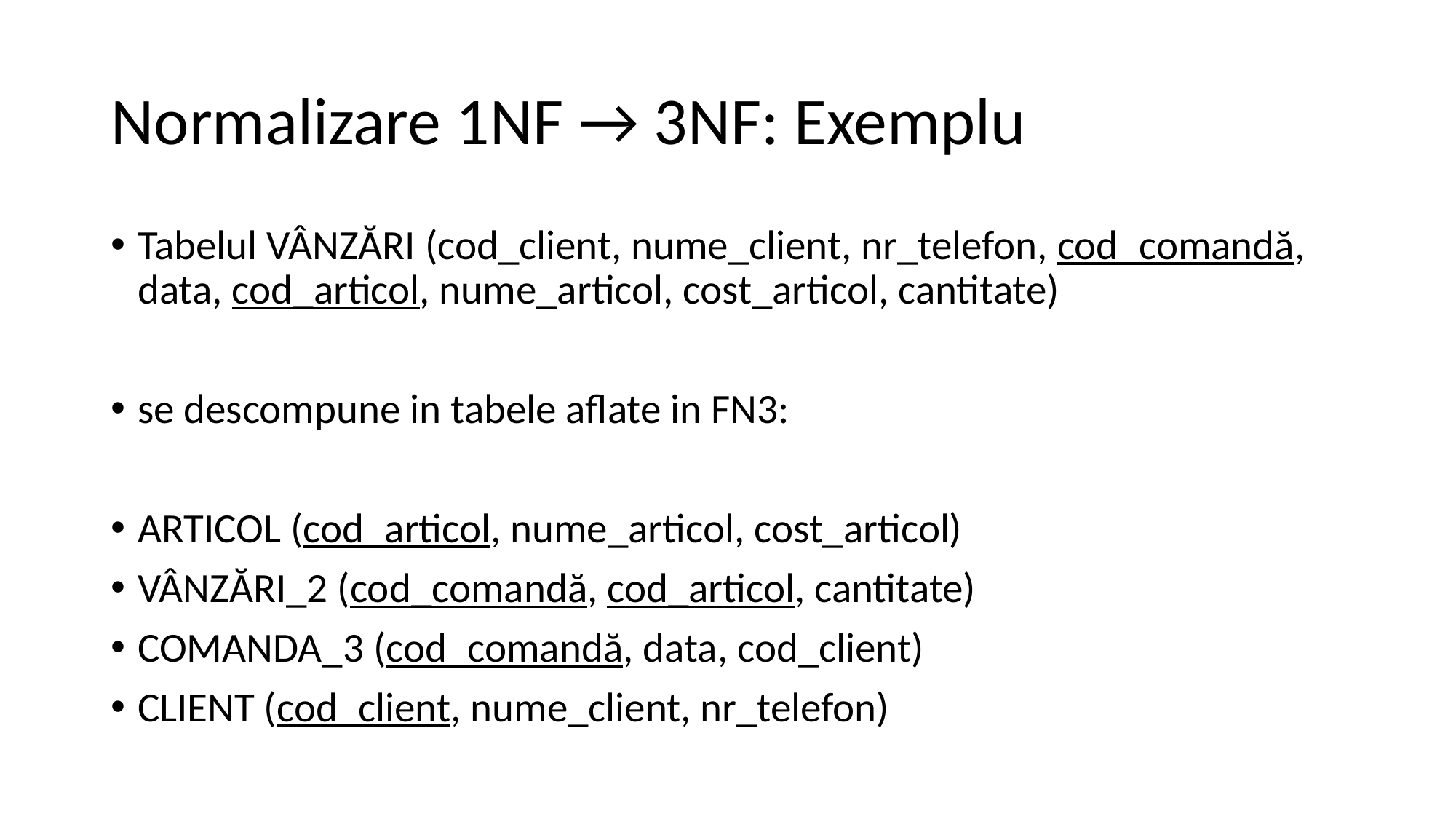

# Normalizare 1NF → 3NF: Exemplu
Tabelul VÂNZĂRI (cod_client, nume_client, nr_telefon, cod_comandă, data, cod_articol, nume_articol, cost_articol, cantitate)

se descompune in tabele aflate in FN3:

ARTICOL (cod_articol, nume_articol, cost_articol)
VÂNZĂRI_2 (cod_comandă, cod_articol, cantitate)
COMANDA_3 (cod_comandă, data, cod_client)
CLIENT (cod_client, nume_client, nr_telefon)